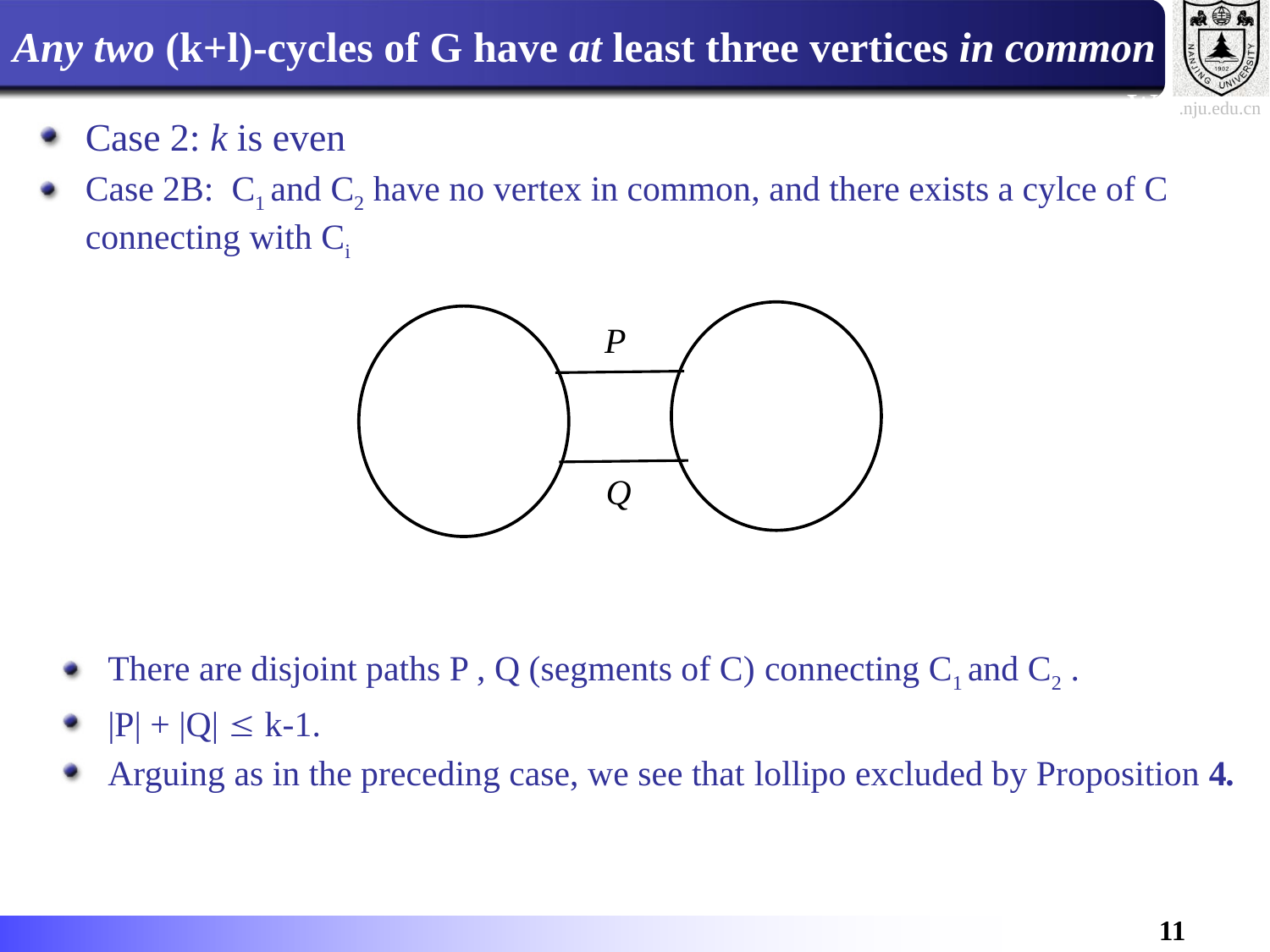

# Any two (k+l)-cycles of G have at least three vertices in common
Case 2: k is even
Case 2B:  C1 and C2 have no vertex in common, and there exists a cylce of C connecting with Ci

P
Q

There are disjoint paths P , Q (segments of C) connecting C1 and C2 .
|P| + |Q| ≤ k-1.
Arguing as in the preceding case, we see that lollipo excluded by Proposition 4.